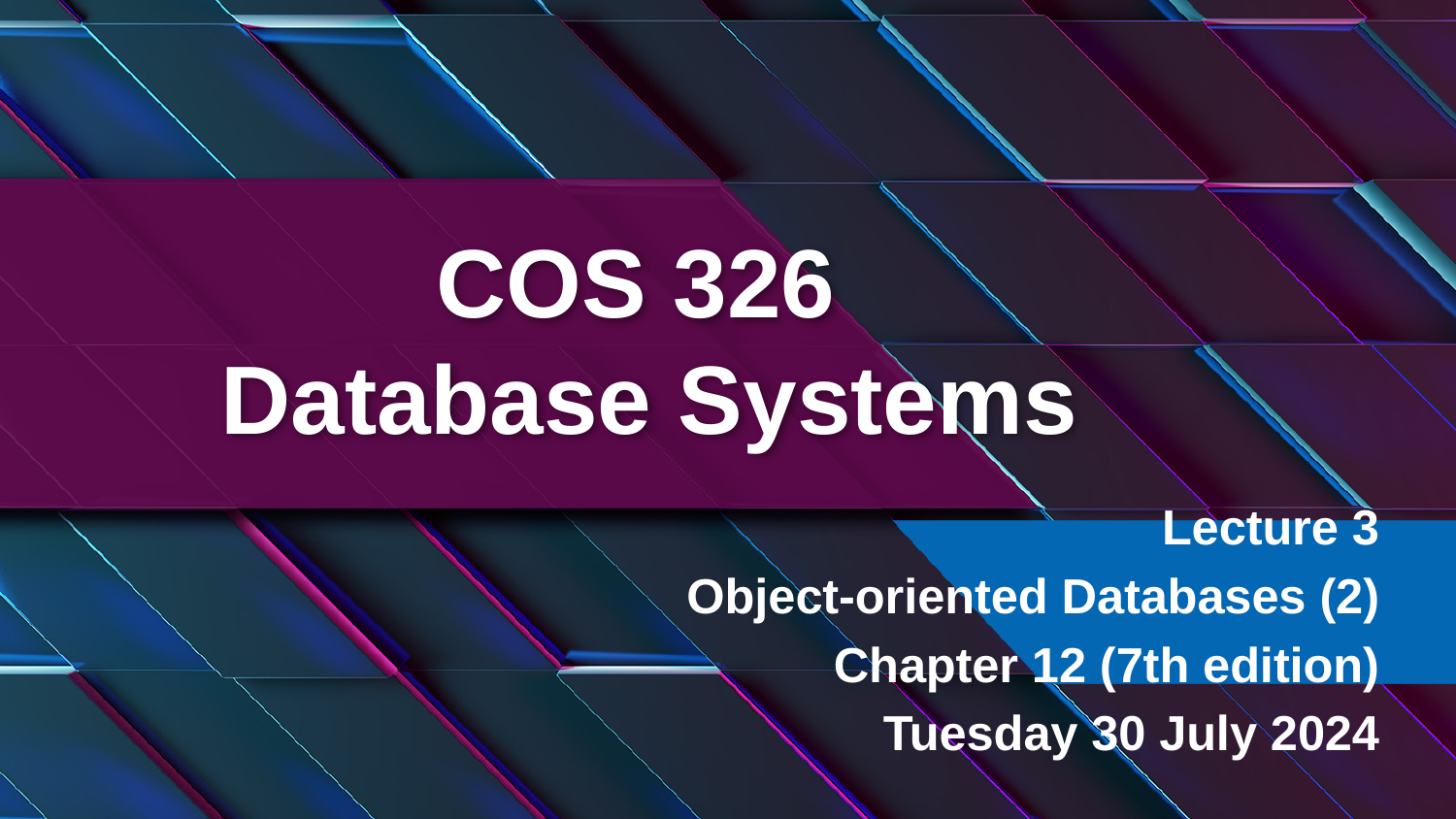

# COS 326 Database Systems
Lecture 3
Object-oriented Databases (2)
Chapter 12 (7th edition)
Tuesday 30 July 2024